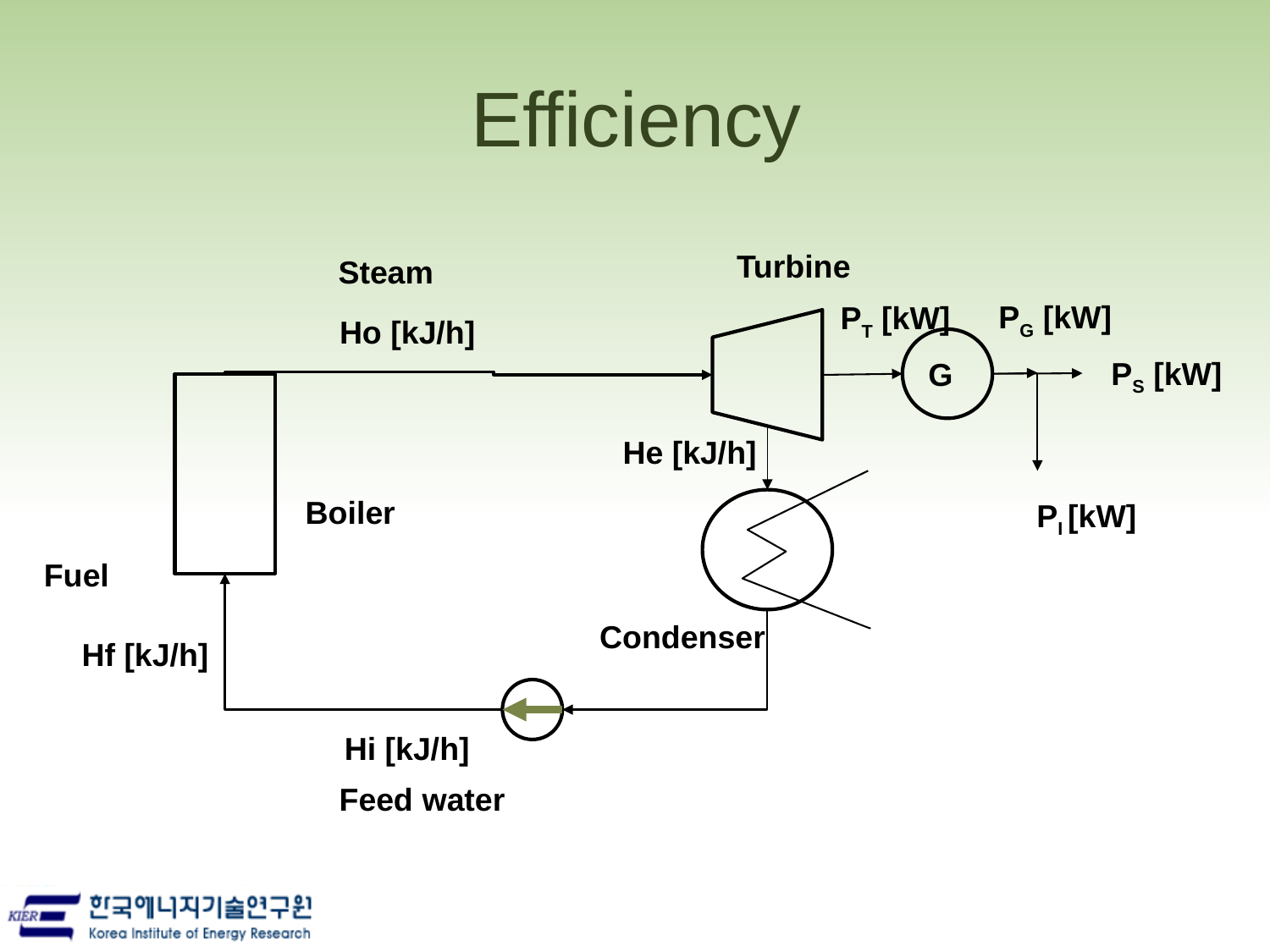

# Efficiency
Turbine
Steam
PG [kW]
PT [kW]
Ho [kJ/h]

G
PS [kW]

He [kJ/h]

Boiler

PI [kW]
Fuel
Condenser
Hf [kJ/h]

Hi [kJ/h]
Feed water